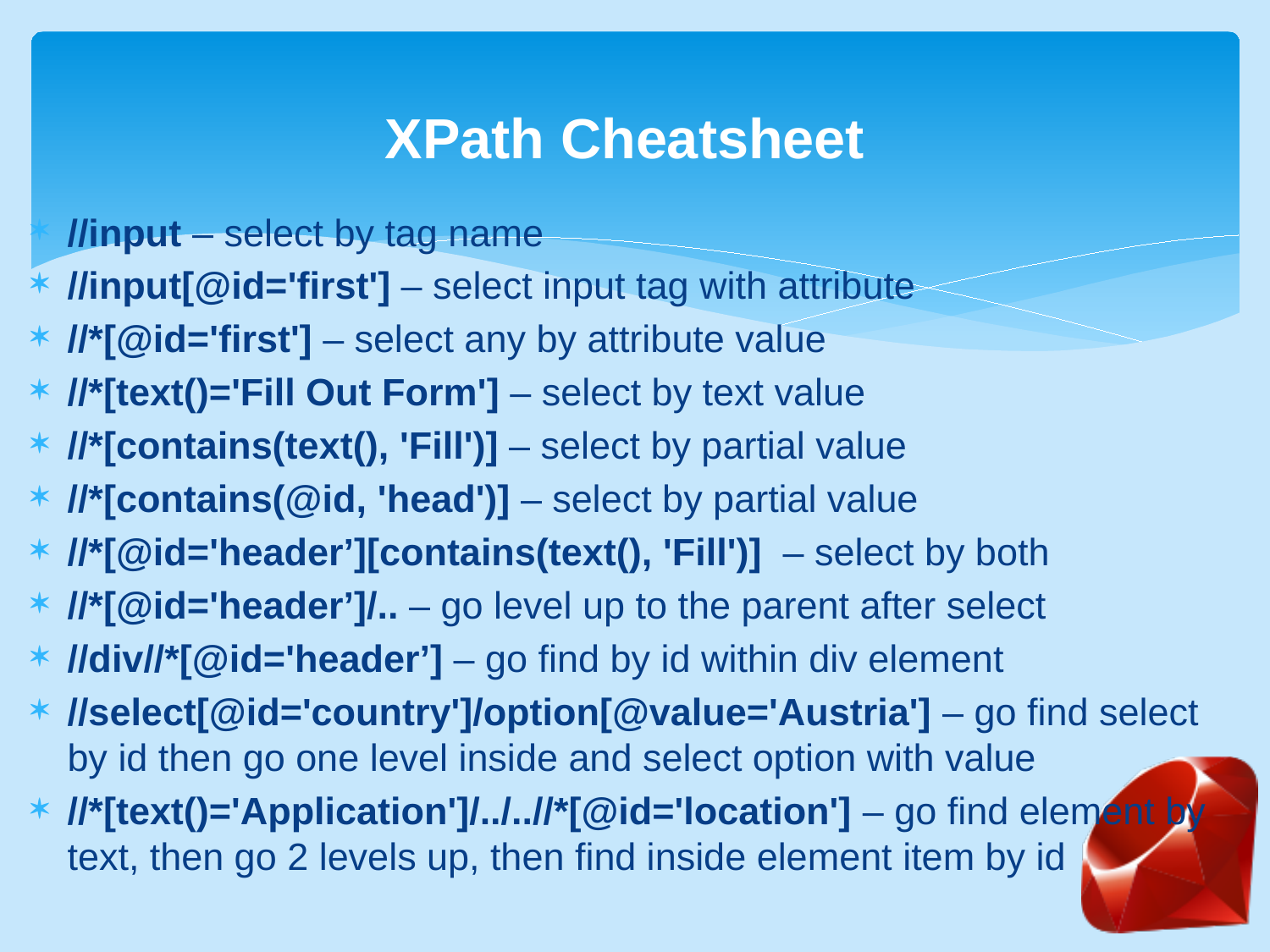

XPath Cheatsheet
//input – select by tag name
//input[@id='first'] – select input tag with attribute
//*[@id='first'] – select any by attribute value
//*[text()='Fill Out Form'] – select by text value
//*[contains(text(), 'Fill')] – select by partial value
//*[contains(@id, 'head')] – select by partial value
//*[@id='header’][contains(text(), 'Fill')]  – select by both
//*[@id='header’]/.. – go level up to the parent after select
//div//*[@id='header’] – go find by id within div element
//select[@id='country']/option[@value='Austria'] – go find select by id then go one level inside and select option with value
//*[text()='Application']/../..//*[@id='location'] – go find element by text, then go 2 levels up, then find inside element item by id